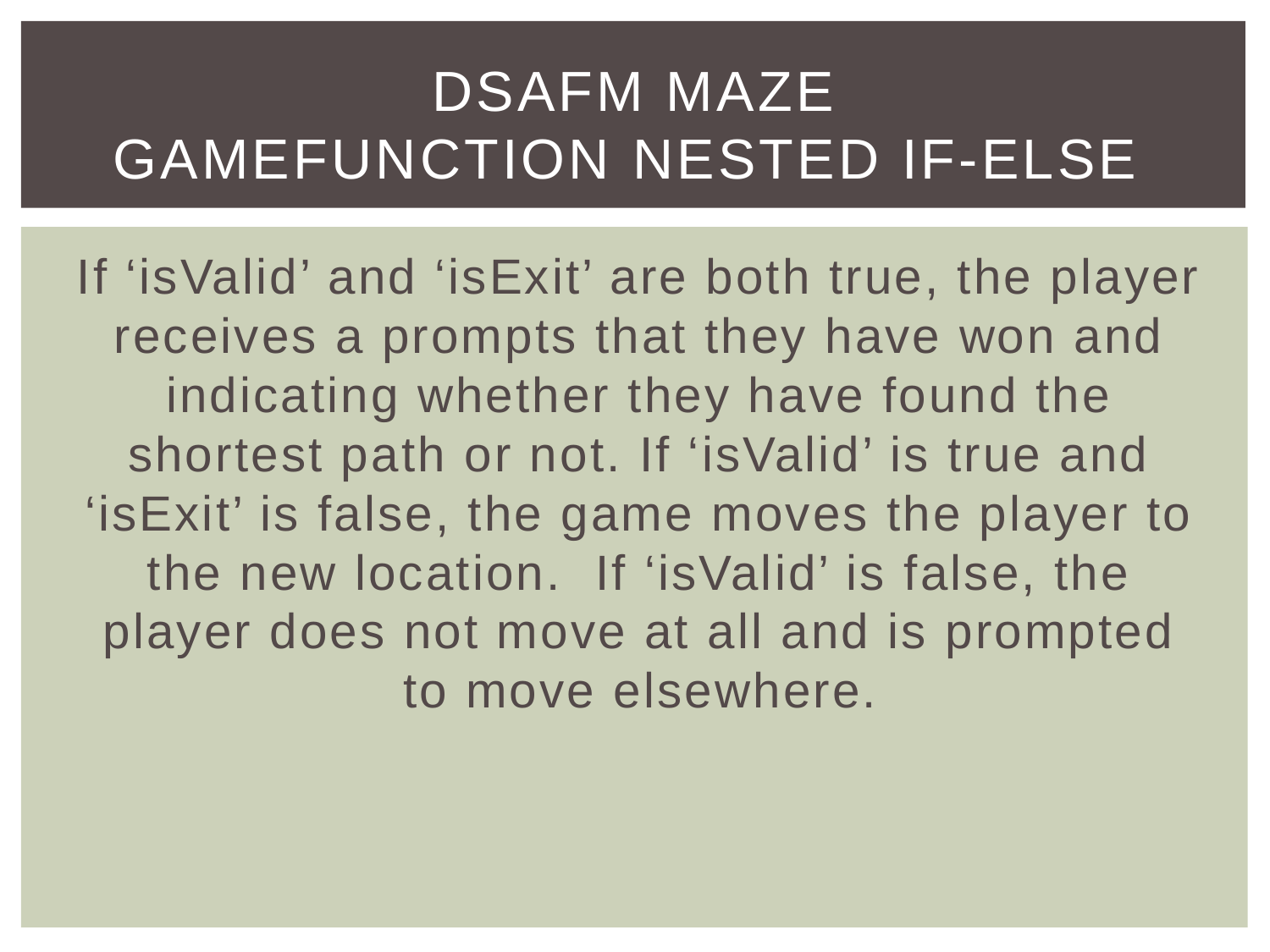

# DSAFM MAZE GAMEFUNCTION NESTED IF-ELSE
If ‘isValid’ and ‘isExit’ are both true, the player receives a prompts that they have won and indicating whether they have found the shortest path or not. If ‘isValid’ is true and ‘isExit’ is false, the game moves the player to the new location.  If ‘isValid’ is false, the player does not move at all and is prompted to move elsewhere.